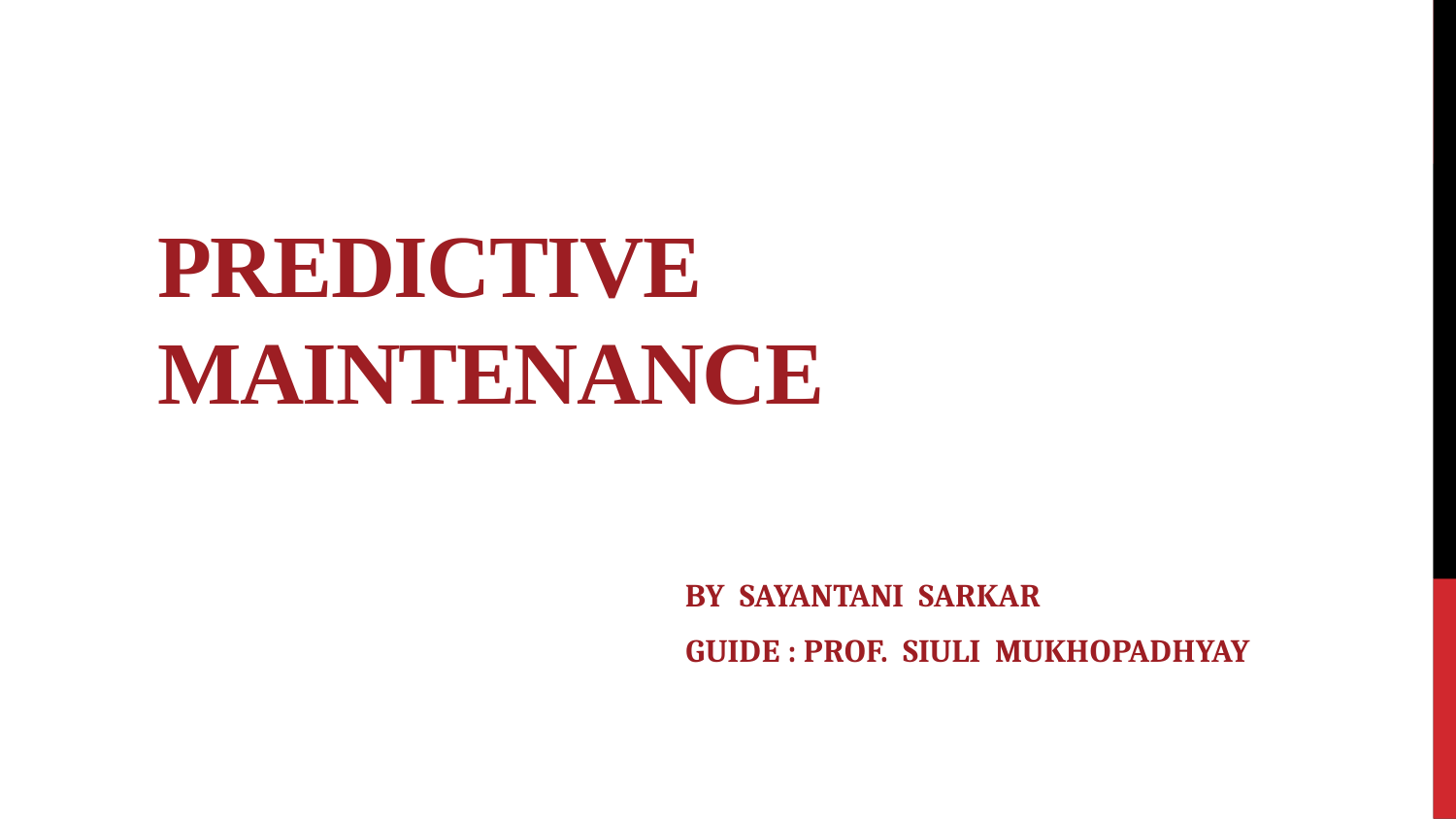

# PREDICTIVE MAINTENANCE
BY  SAYANTANI  SARKAR

GUIDE : PROF.  SIULI  MUKHOPADHYAY